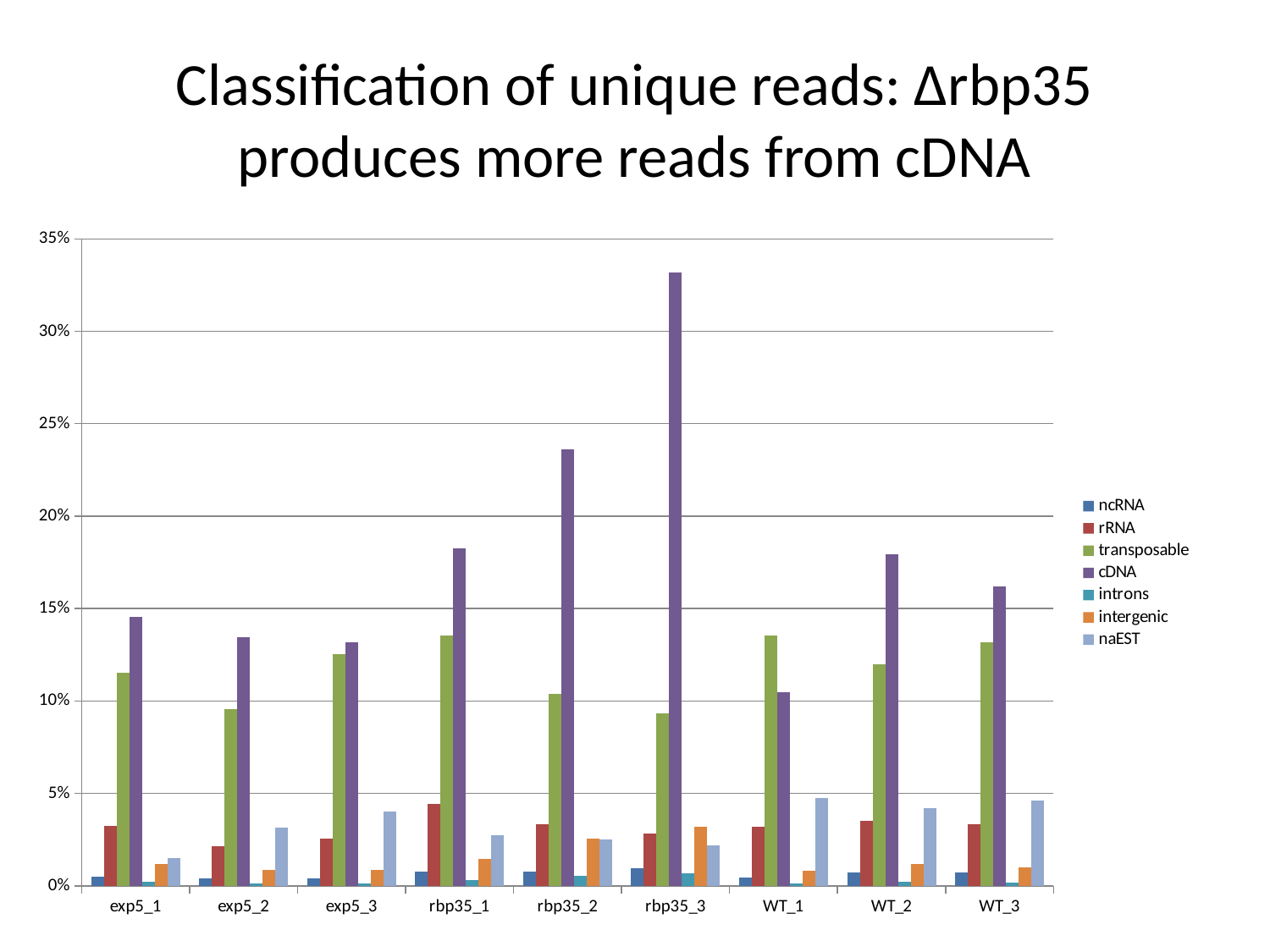

# Classification of unique reads: ∆rbp35 produces more reads from cDNA

### Chart

| Category | ncRNA | rRNA | transposable | cDNA | introns | intergenic | naEST |
|---|---|---|---|---|---|---|---|
| exp5_1 | 0.004940952858345861 | 0.032259307135344466 | 0.11507256369284662 | 0.14562669840683162 | 0.00195482877816131 | 0.011546118892013386 | 0.015166623675711996 |
| exp5_2 | 0.004045188389369597 | 0.021327022849158838 | 0.09561374242210116 | 0.13430309555619338 | 0.0013931969736483622 | 0.008414181251830279 | 0.03136787539100574 |
| exp5_3 | 0.003952408718179604 | 0.025440079121982182 | 0.12553824352151868 | 0.13158753238318066 | 0.0012635898647102674 | 0.00849601806815414 | 0.04034113974034409 |
| rbp35_1 | 0.007632388628878489 | 0.04419851794071763 | 0.13549575316345988 | 0.1824167966718669 | 0.0029792858381001907 | 0.01468300398682614 | 0.027521017507366963 |
| rbp35_2 | 0.007543046716378849 | 0.03327036016026113 | 0.10386148140065969 | 0.23624477438385608 | 0.005221228877218336 | 0.025401129702100775 | 0.024938368440368654 |
| rbp35_3 | 0.009374364329206276 | 0.028237344218277484 | 0.09328019690538507 | 0.33185202261970953 | 0.006759129927719993 | 0.03212425923163505 | 0.021833511886196283 |
| WT_1 | 0.004249787510624469 | 0.03185013163134947 | 0.13545788227829988 | 0.10452494616648478 | 0.0011223576752196873 | 0.008090112735742522 | 0.04768813283473757 |
| WT_2 | 0.007281336920821 | 0.03523726112267978 | 0.11995758831750927 | 0.17955497647580856 | 0.00231668829906219 | 0.011911389719377143 | 0.04207265493476212 |
| WT_3 | 0.007054054017174257 | 0.03351409105112842 | 0.13167999607008887 | 0.16203855952382576 | 0.001763001797115609 | 0.010002851914671805 | 0.0460945825902208 |